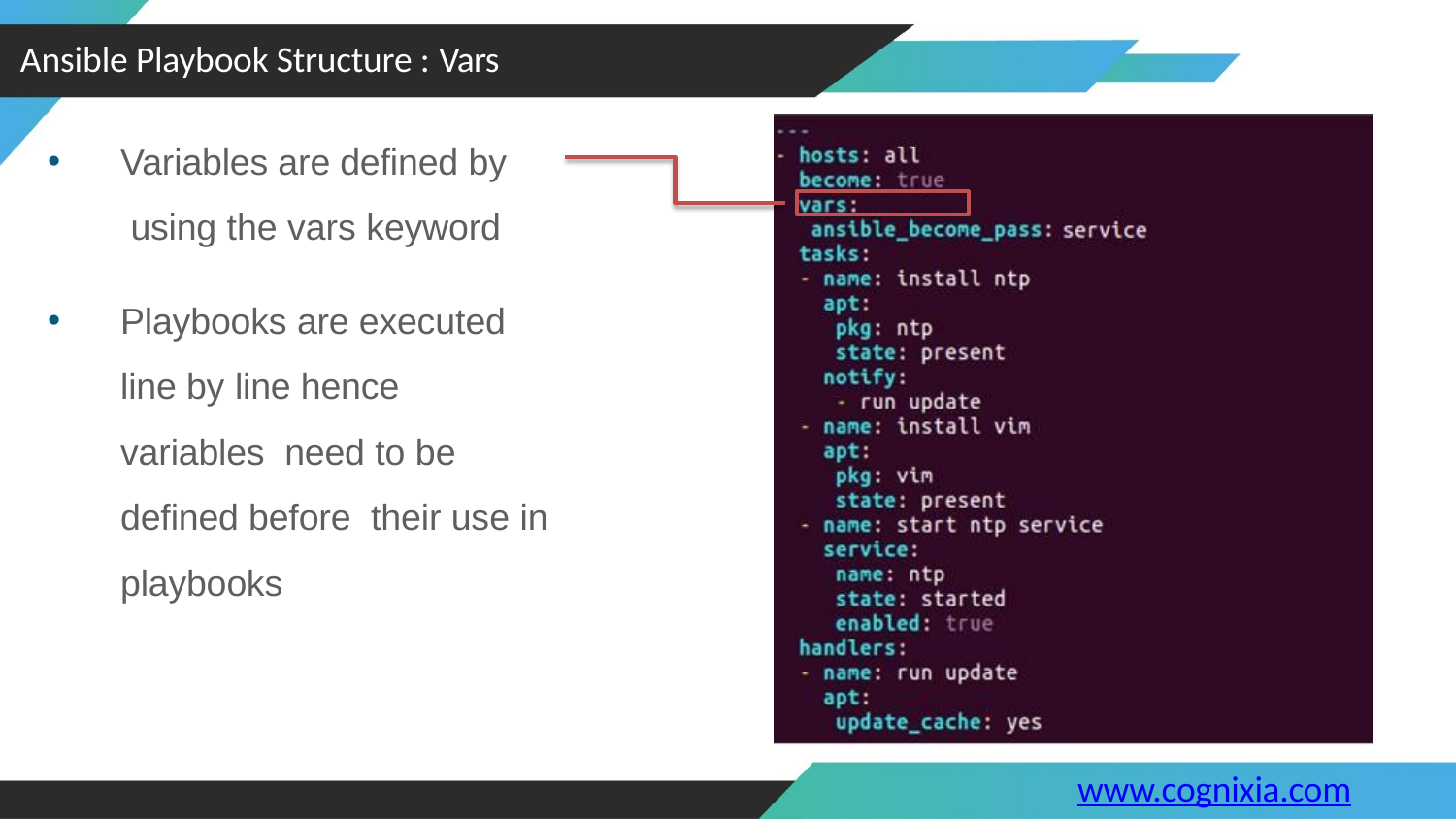

Ansible Playbook Structure : Vars

Variables are defined by  using the vars keyword
Playbooks are executed  line by line hence variables  need to be defined before  their use in playbooks

www.cognixia.com